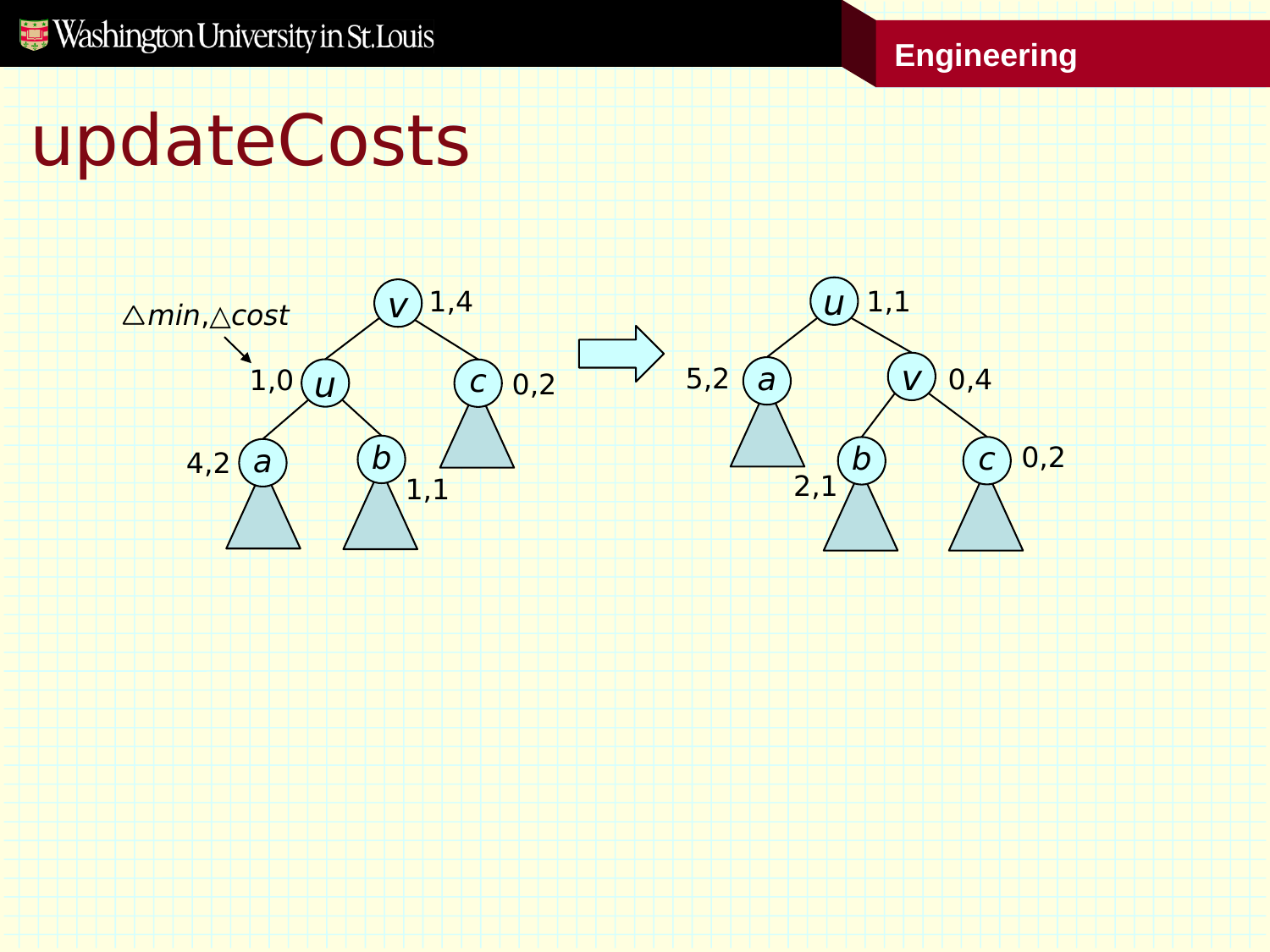

# updateCosts
u
v

v
a
u
c

b
c
b
a

1,1
1,4
△min,△cost
5,2
0,4
1,0
0,2
0,2
4,2
2,1
1,1